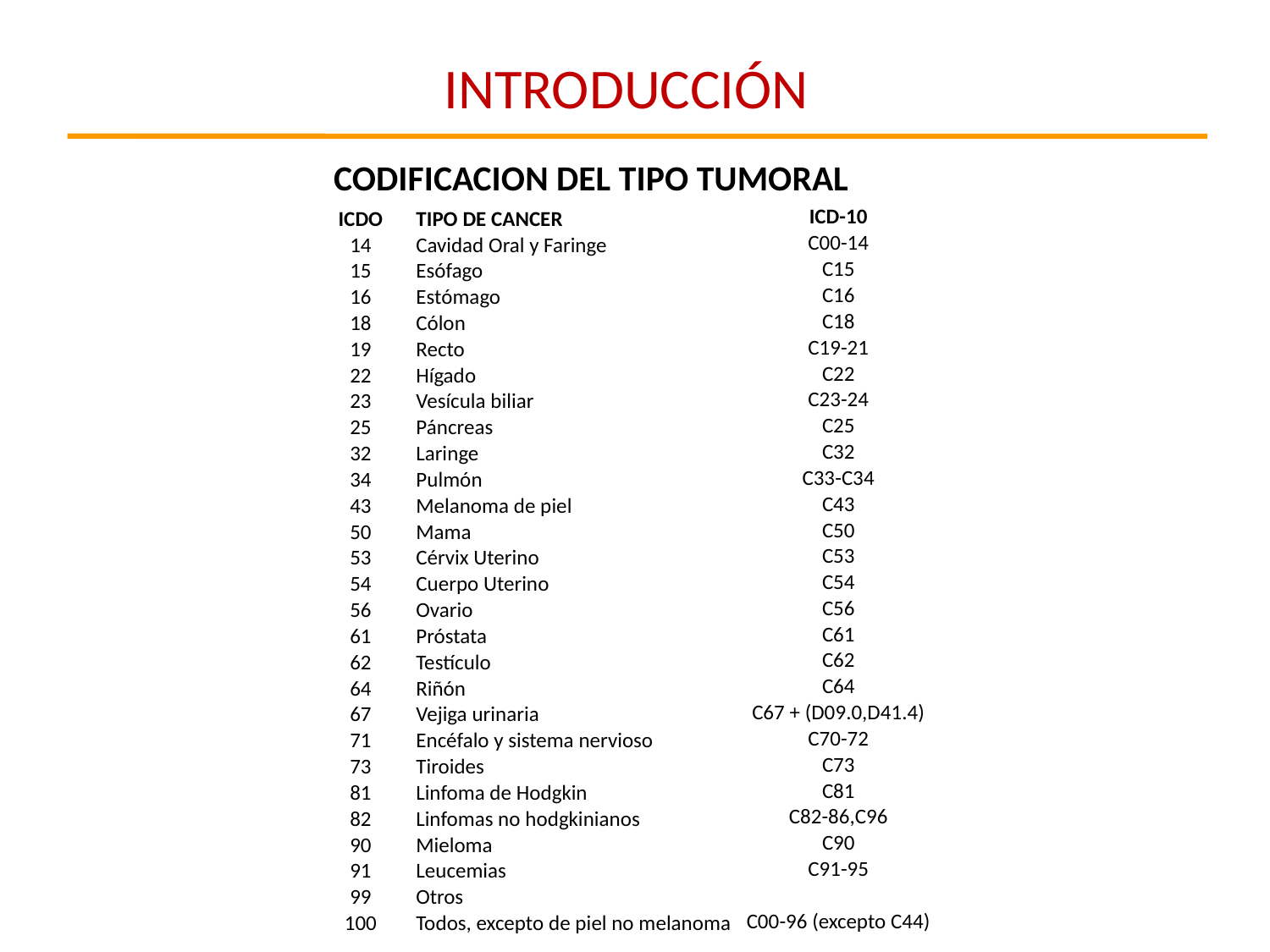

INTRODUCCIÓN

CODIFICACION DEL TIPO TUMORAL
| ICDO | TIPO DE CANCER | ICD-10 |
| --- | --- | --- |
| 14 | Cavidad Oral y Faringe | C00-14 |
| 15 | Esófago | C15 |
| 16 | Estómago | C16 |
| 18 | Cólon | C18 |
| 19 | Recto | C19-21 |
| 22 | Hígado | C22 |
| 23 | Vesícula biliar | C23-24 |
| 25 | Páncreas | C25 |
| 32 | Laringe | C32 |
| 34 | Pulmón | C33-C34 |
| 43 | Melanoma de piel | C43 |
| 50 | Mama | C50 |
| 53 | Cérvix Uterino | C53 |
| 54 | Cuerpo Uterino | C54 |
| 56 | Ovario | C56 |
| 61 | Próstata | C61 |
| 62 | Testículo | C62 |
| 64 | Riñón | C64 |
| 67 | Vejiga urinaria | C67 + (D09.0,D41.4) |
| 71 | Encéfalo y sistema nervioso | C70-72 |
| 73 | Tiroides | C73 |
| 81 | Linfoma de Hodgkin | C81 |
| 82 | Linfomas no hodgkinianos | C82-86,C96 |
| 90 | Mieloma | C90 |
| 91 | Leucemias | C91-95 |
| 99 | Otros |  |
| 100 | Todos, excepto de piel no melanoma | C00-96 (excepto C44) |